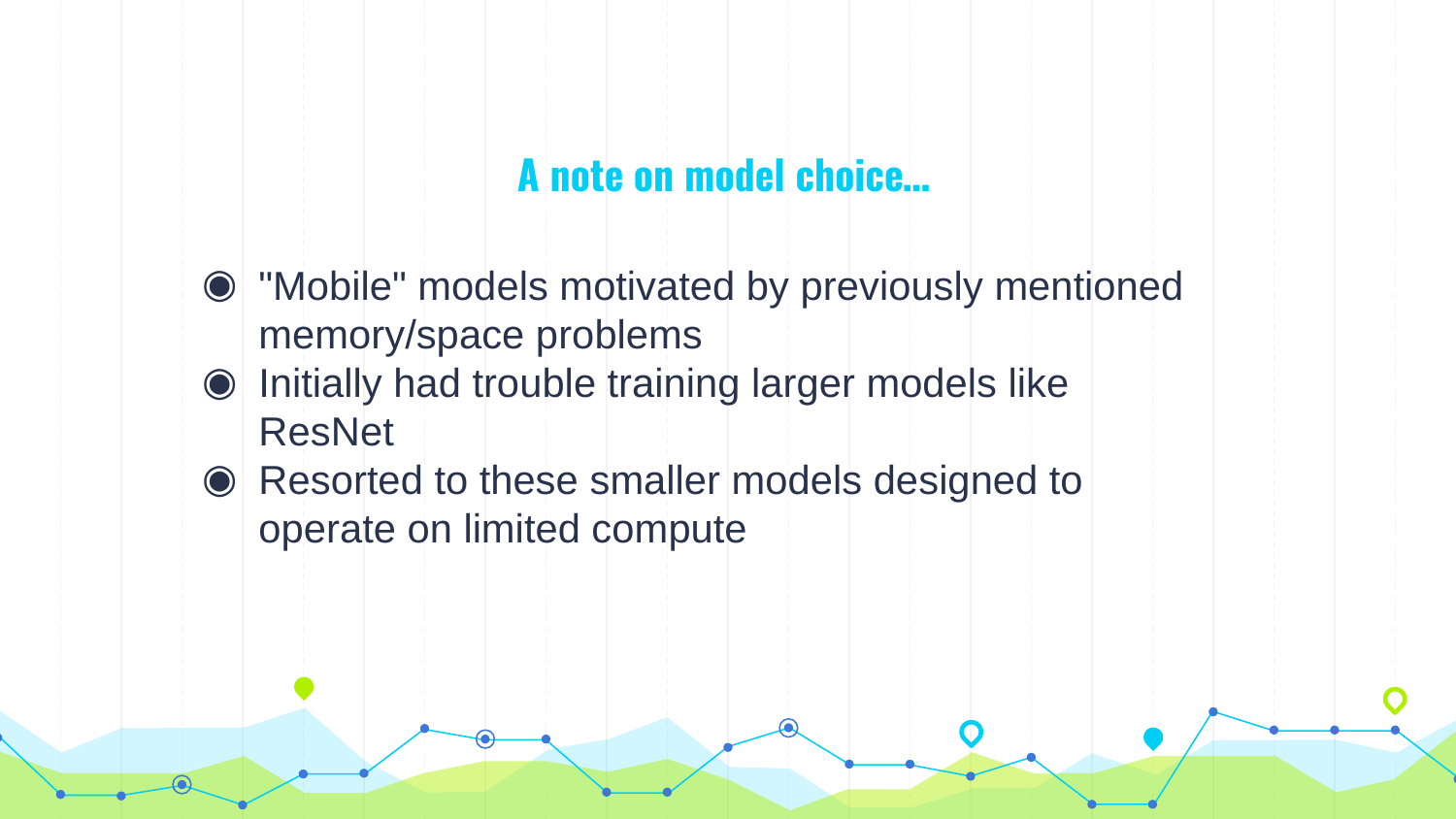

# A note on model choice…
"Mobile" models motivated by previously mentioned memory/space problems
Initially had trouble training larger models like ResNet
Resorted to these smaller models designed to operate on limited compute